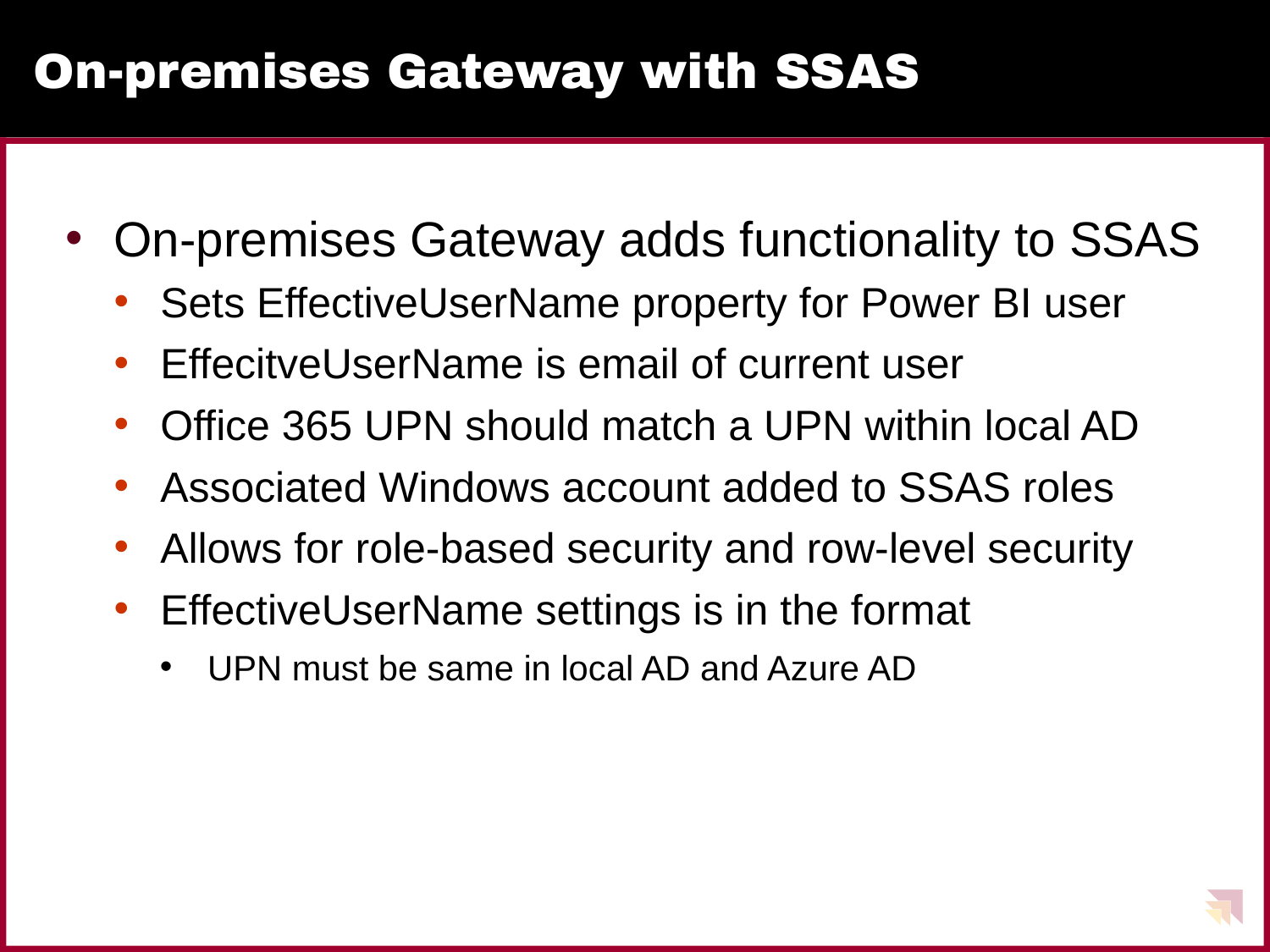

# On-premises Gateway with SSAS
On-premises Gateway adds functionality to SSAS
Sets EffectiveUserName property for Power BI user
EffecitveUserName is email of current user
Office 365 UPN should match a UPN within local AD
Associated Windows account added to SSAS roles
Allows for role-based security and row-level security
EffectiveUserName settings is in the format
UPN must be same in local AD and Azure AD